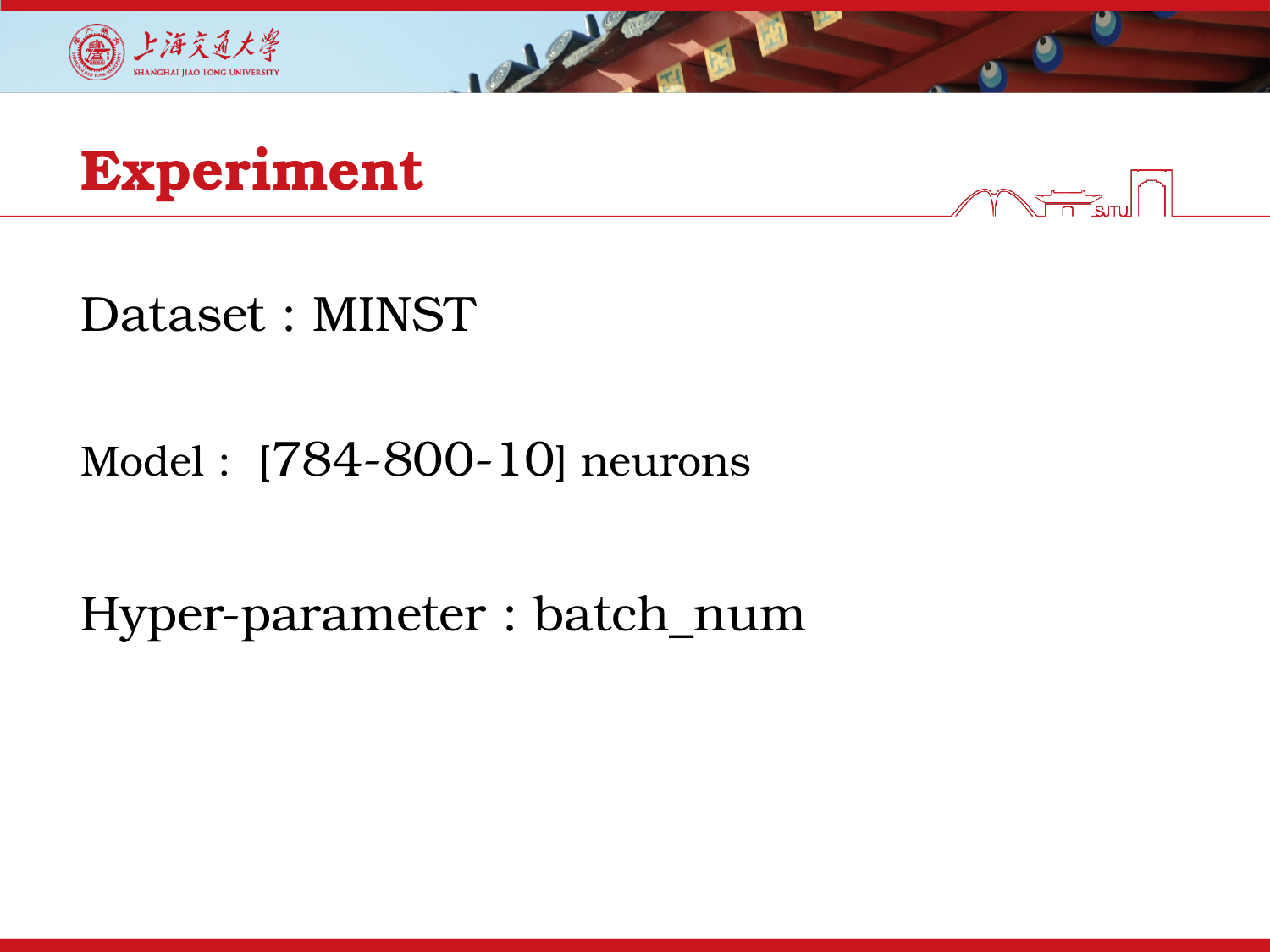

# Experiment
Dataset : MINST
Model :  [784-800-10] neurons
Hyper-parameter : batch_num